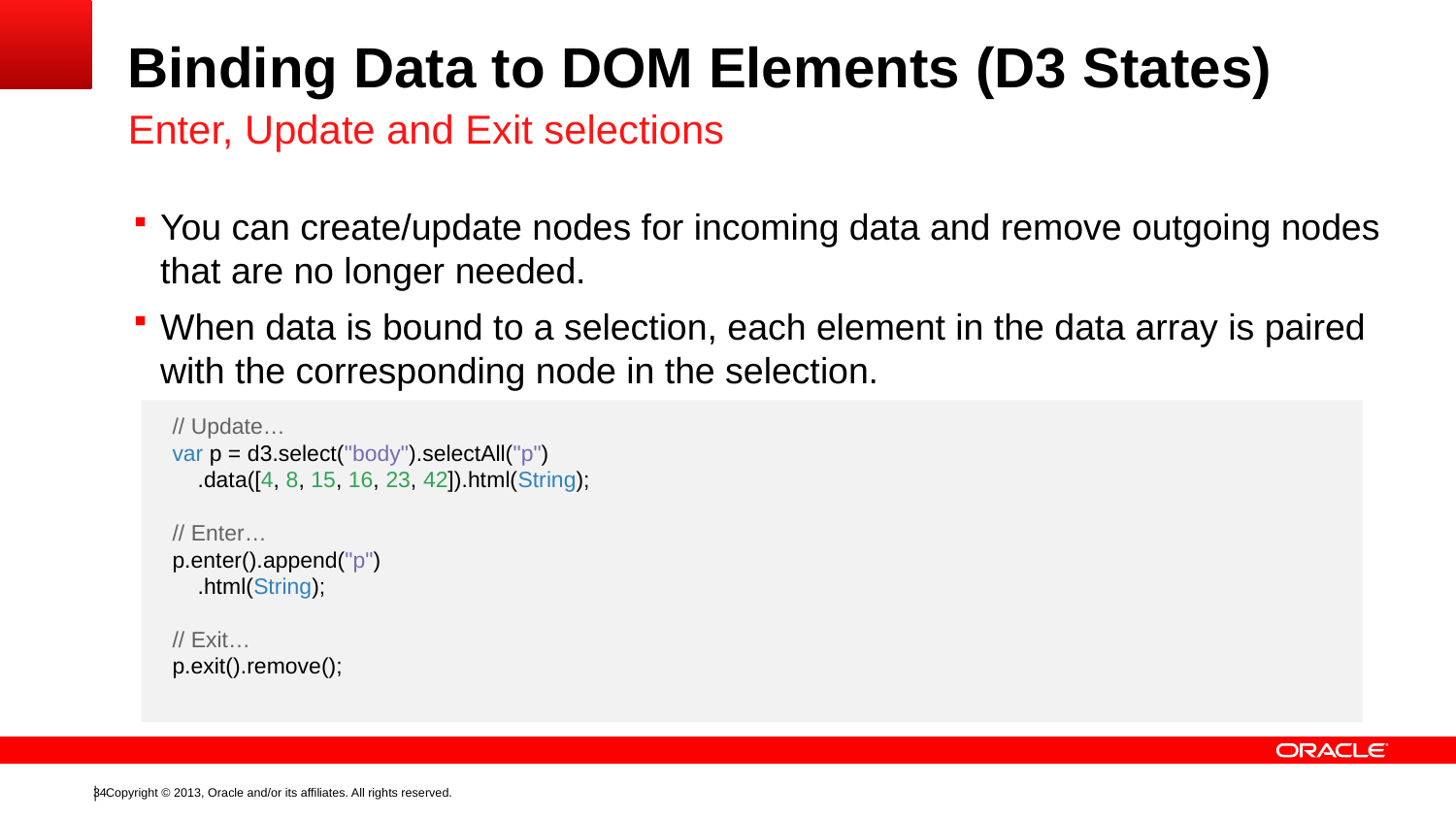

# Binding Data to DOM Elements (D3 States)
Enter, Update and Exit selections
You can create/update nodes for incoming data and remove outgoing nodes that are no longer needed.
When data is bound to a selection, each element in the data array is paired with the corresponding node in the selection.

// Update…
var p = d3.select("body").selectAll("p")
    .data([4, 8, 15, 16, 23, 42]).html(String);

// Enter…
p.enter().append("p")
    .html(String);

// Exit…
p.exit().remove();